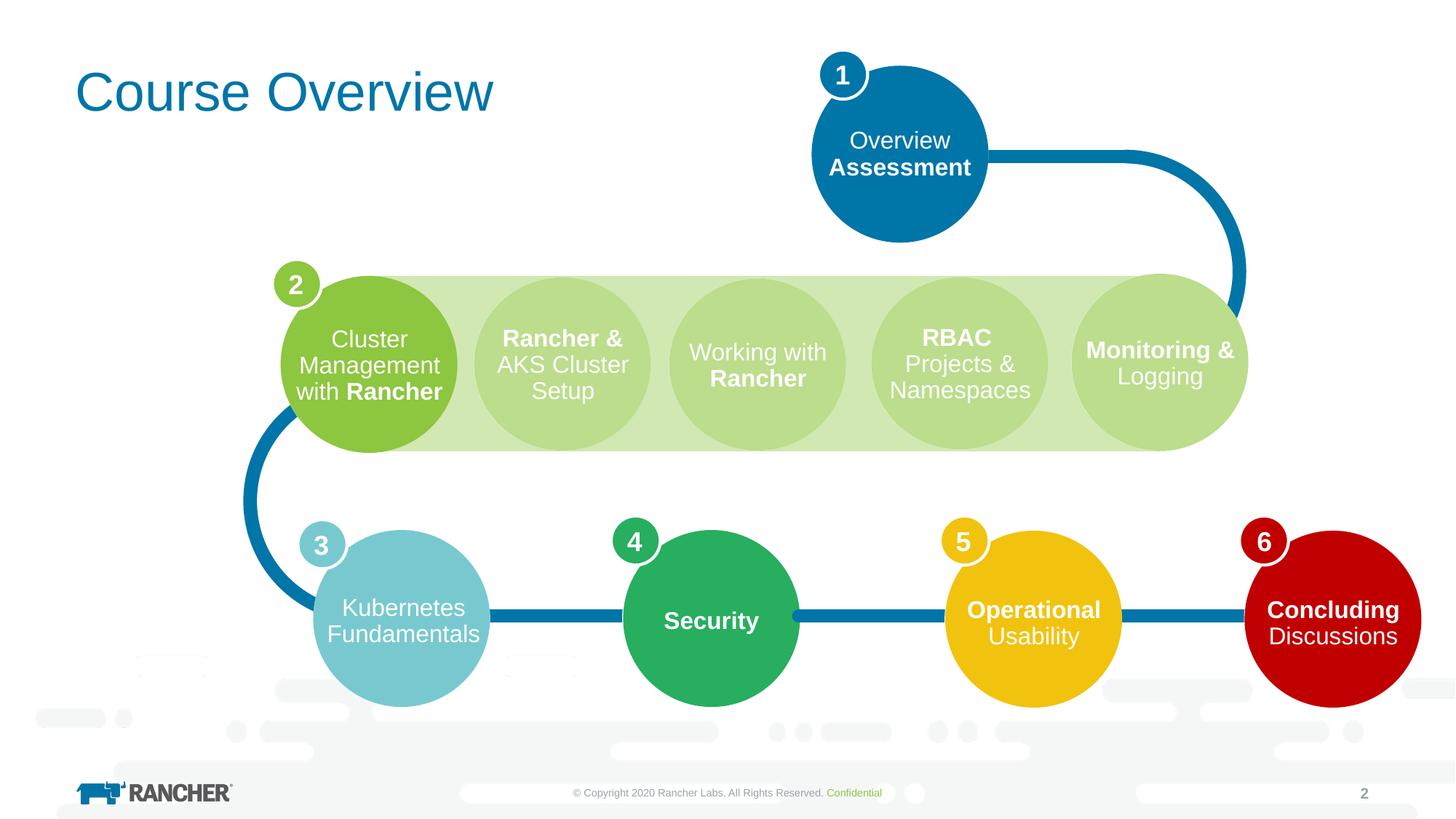

1

Overview
Assessment
# Course Overview

2

Cluster Management with Rancher

Monitoring & Logging

RBAC
Projects & Namespaces

Rancher & AKS Cluster Setup

Working with Rancher

4

Security

5

Operational Usability

6

Concluding Discussions

3

Kubernetes
Fundamentals